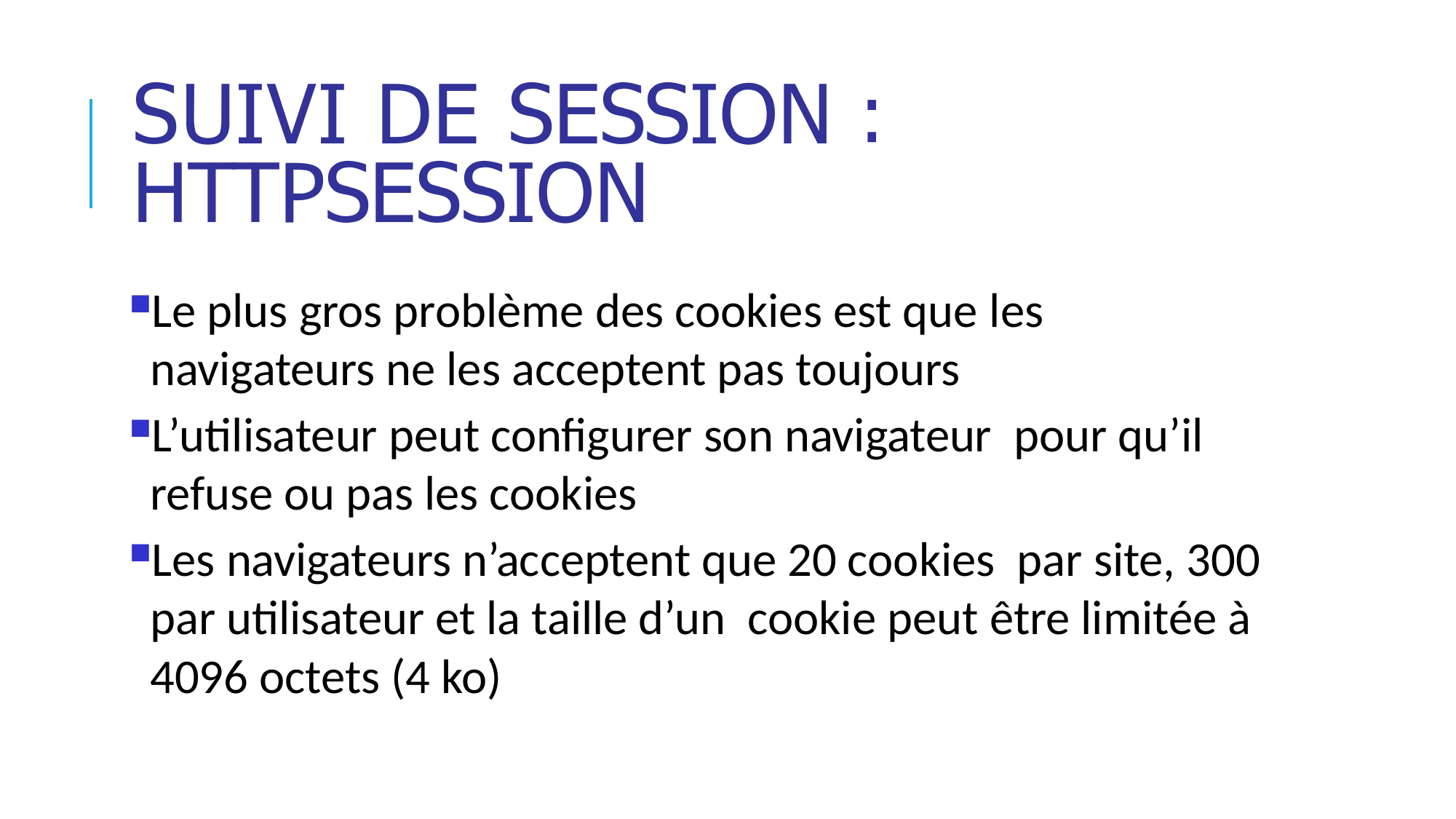

# Suivi de session : HttpSession
Le plus gros problème des cookies est que les  navigateurs ne les acceptent pas toujours
L’utilisateur peut configurer son navigateur  pour qu’il refuse ou pas les cookies
Les navigateurs n’acceptent que 20 cookies  par site, 300 par utilisateur et la taille d’un  cookie peut être limitée à 4096 octets (4 ko)